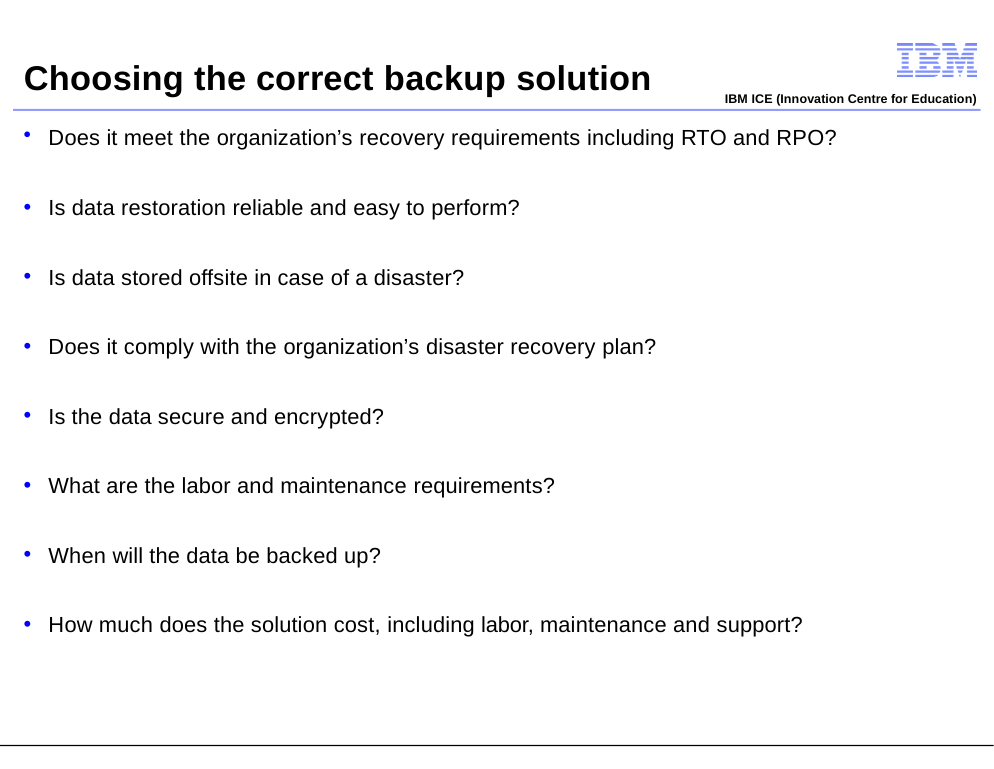

# Choosing the correct backup solution
IBM ICE (Innovation Centre for Education)

Does it meet the organization’s recovery requirements including RTO and RPO?

Is data restoration reliable and easy to perform?

Is data stored offsite in case of a disaster?

Does it comply with the organization’s disaster recovery plan?

Is the data secure and encrypted?

What are the labor and maintenance requirements?

When will the data be backed up?

How much does the solution cost, including labor, maintenance and support?